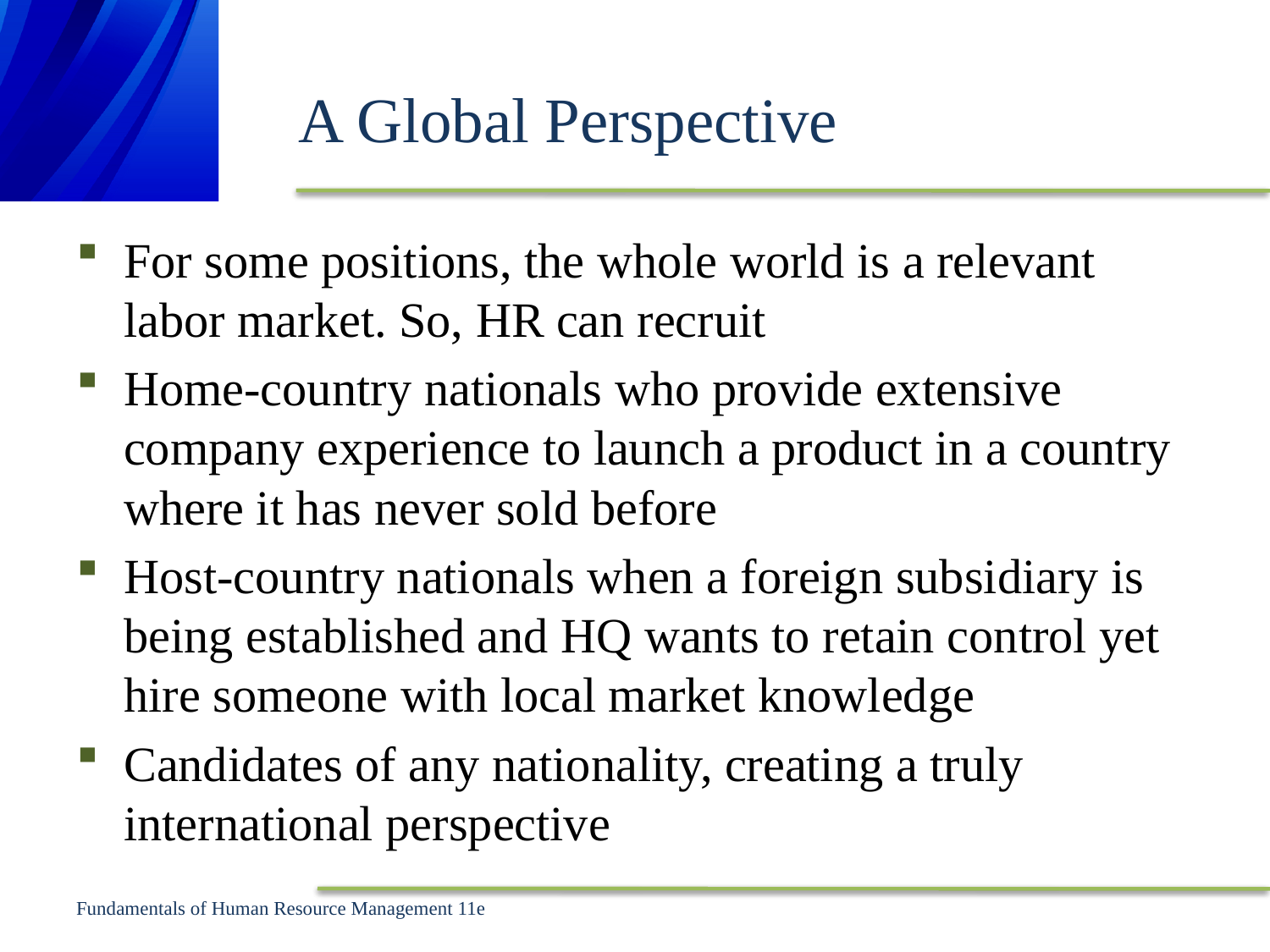

# A Global Perspective
For some positions, the whole world is a relevant labor market. So, HR can recruit
Home-country nationals who provide extensive company experience to launch a product in a country where it has never sold before
Host-country nationals when a foreign subsidiary is being established and HQ wants to retain control yet hire someone with local market knowledge
Candidates of any nationality, creating a truly international perspective

Fundamentals of Human Resource Management 11e